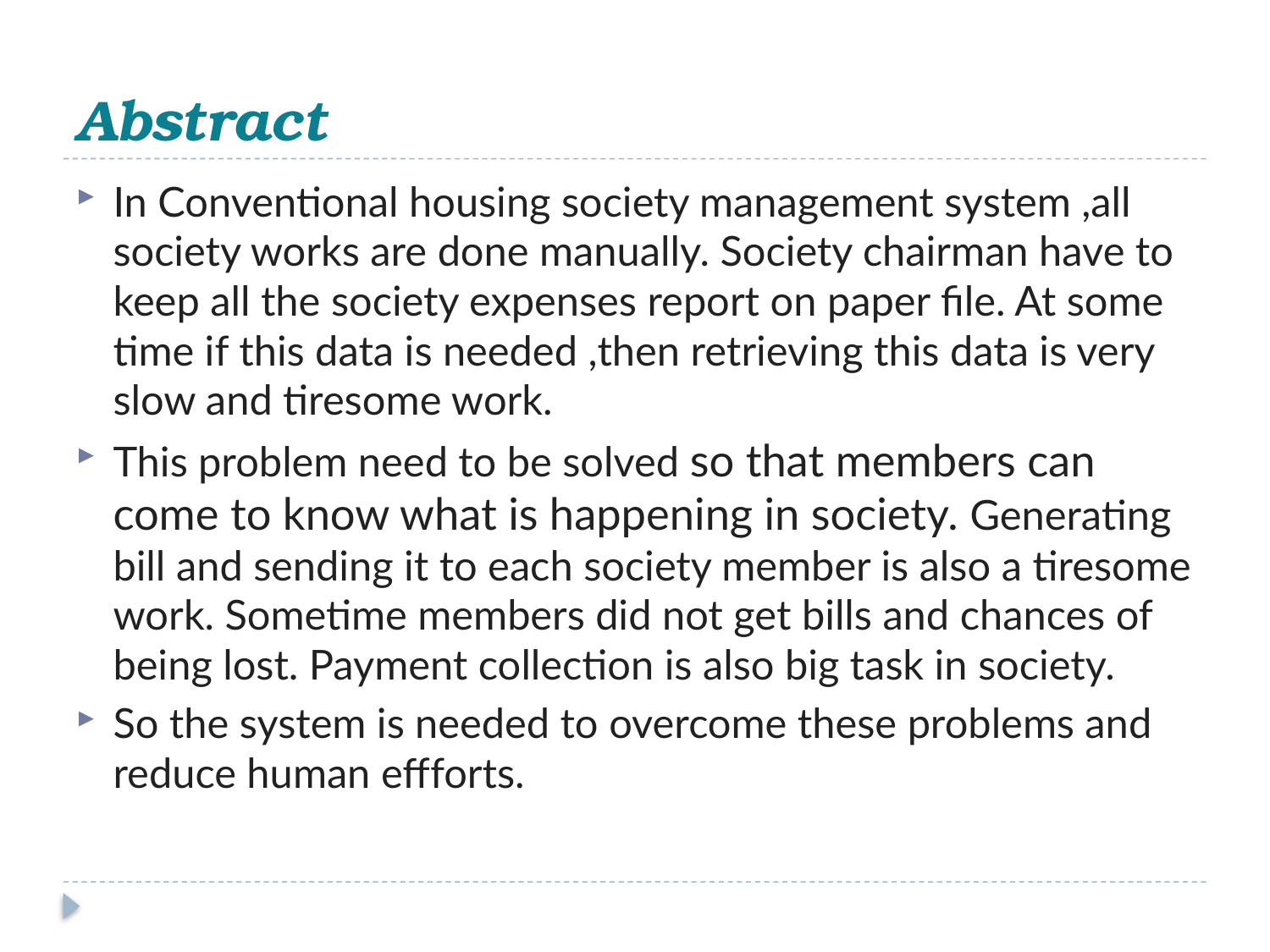

# Abstract
In Conventional housing society management system ,all society works are done manually. Society chairman have to keep all the society expenses report on paper file. At some time if this data is needed ,then retrieving this data is very slow and tiresome work.
This problem need to be solved so that members can come to know what is happening in society. Generating bill and sending it to each society member is also a tiresome work. Sometime members did not get bills and chances of being lost. Payment collection is also big task in society.
So the system is needed to overcome these problems and reduce human effforts.